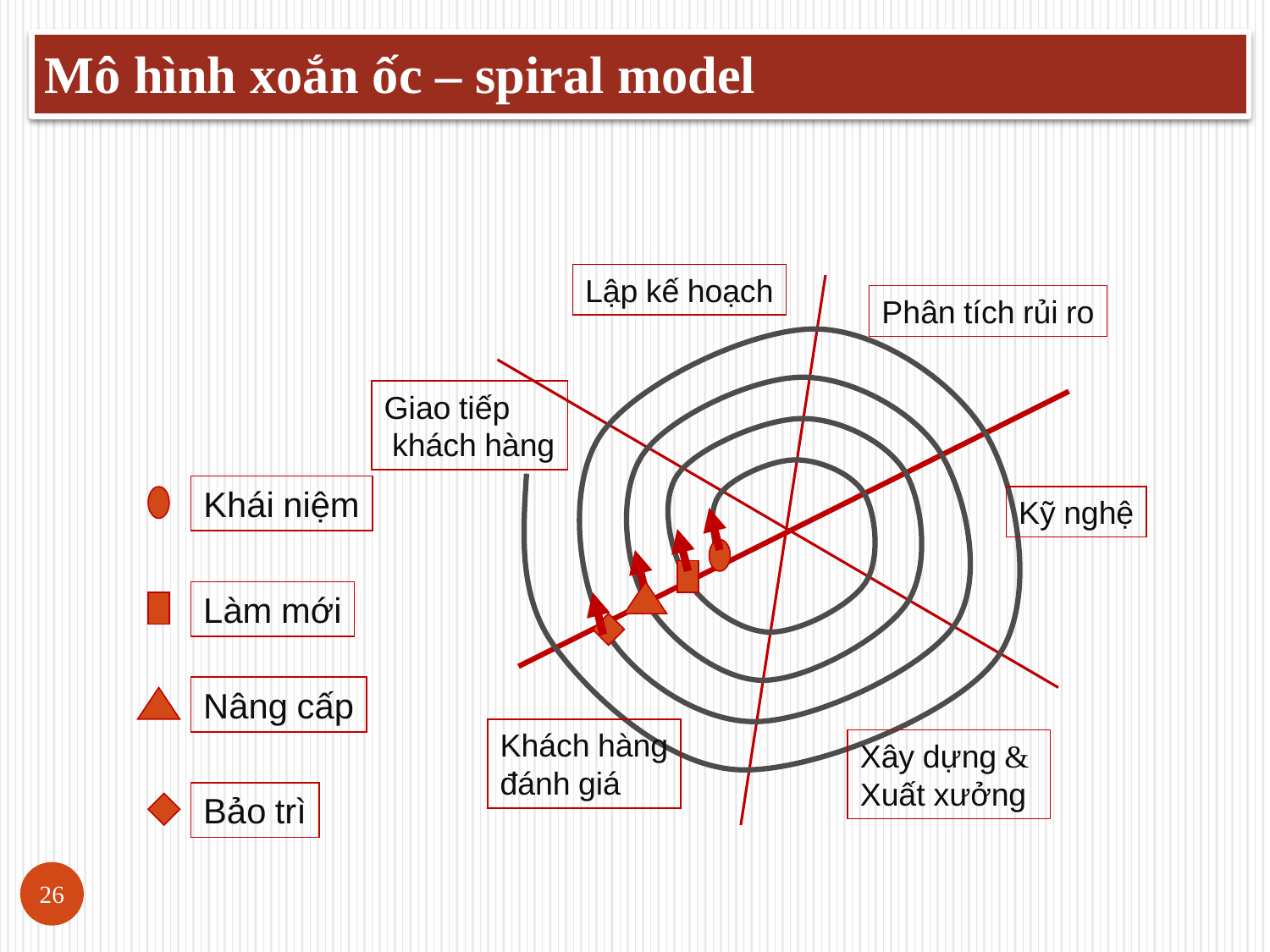

Mô hình xoắn ốc – spiral model

Lập kế hoạch

Phân tích rủi ro

Giao tiếp
 khách hàng

Khái niệm

Kỹ nghệ

Làm mới

Nâng cấp

Khách hàng
đánh giá
Xây dựng &
Xuất xưởng
Bảo trì

26